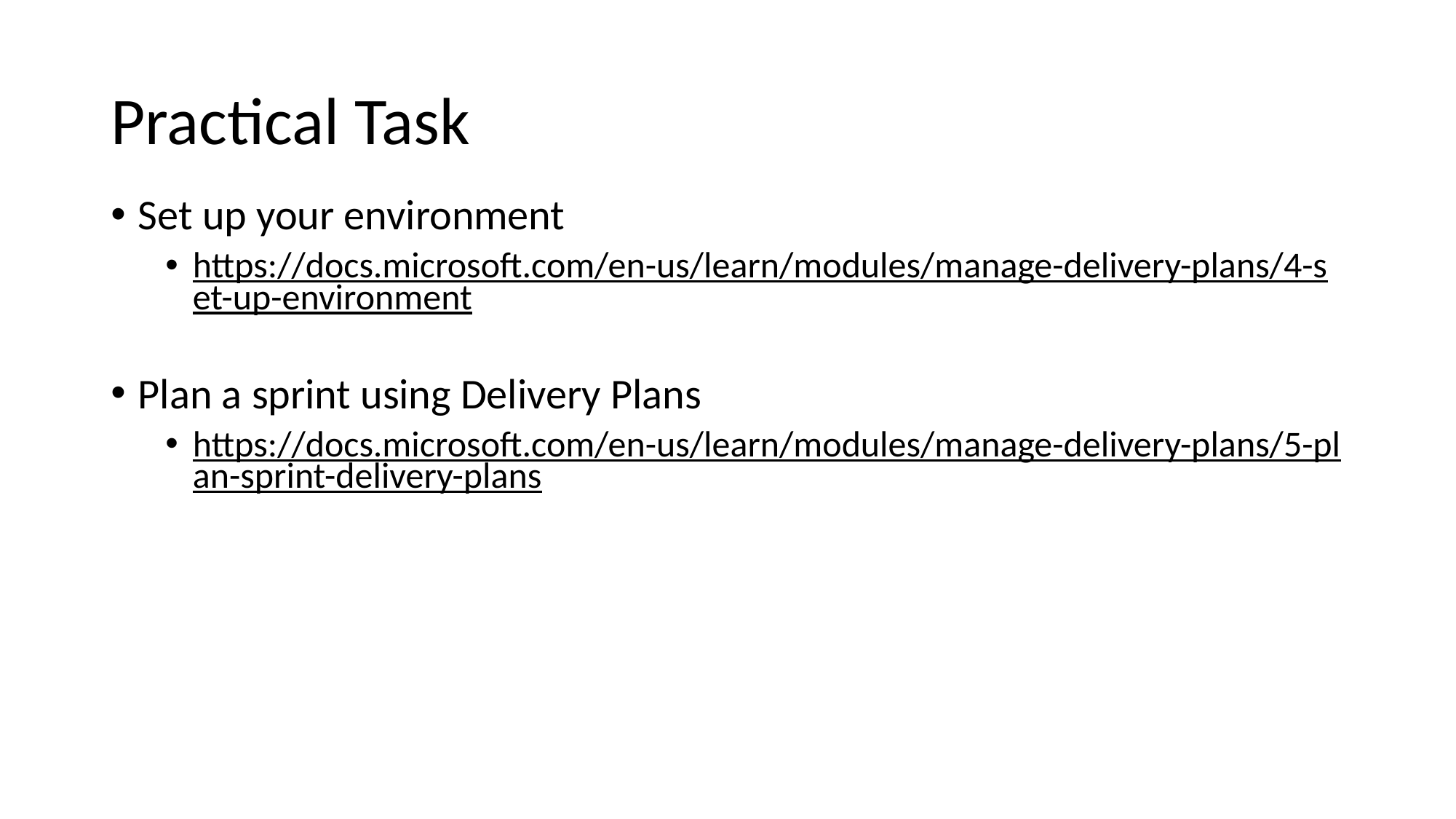

# Practical Task
Set up your environment
https://docs.microsoft.com/en-us/learn/modules/manage-delivery-plans/4-set-up-environment
Plan a sprint using Delivery Plans
https://docs.microsoft.com/en-us/learn/modules/manage-delivery-plans/5-plan-sprint-delivery-plans